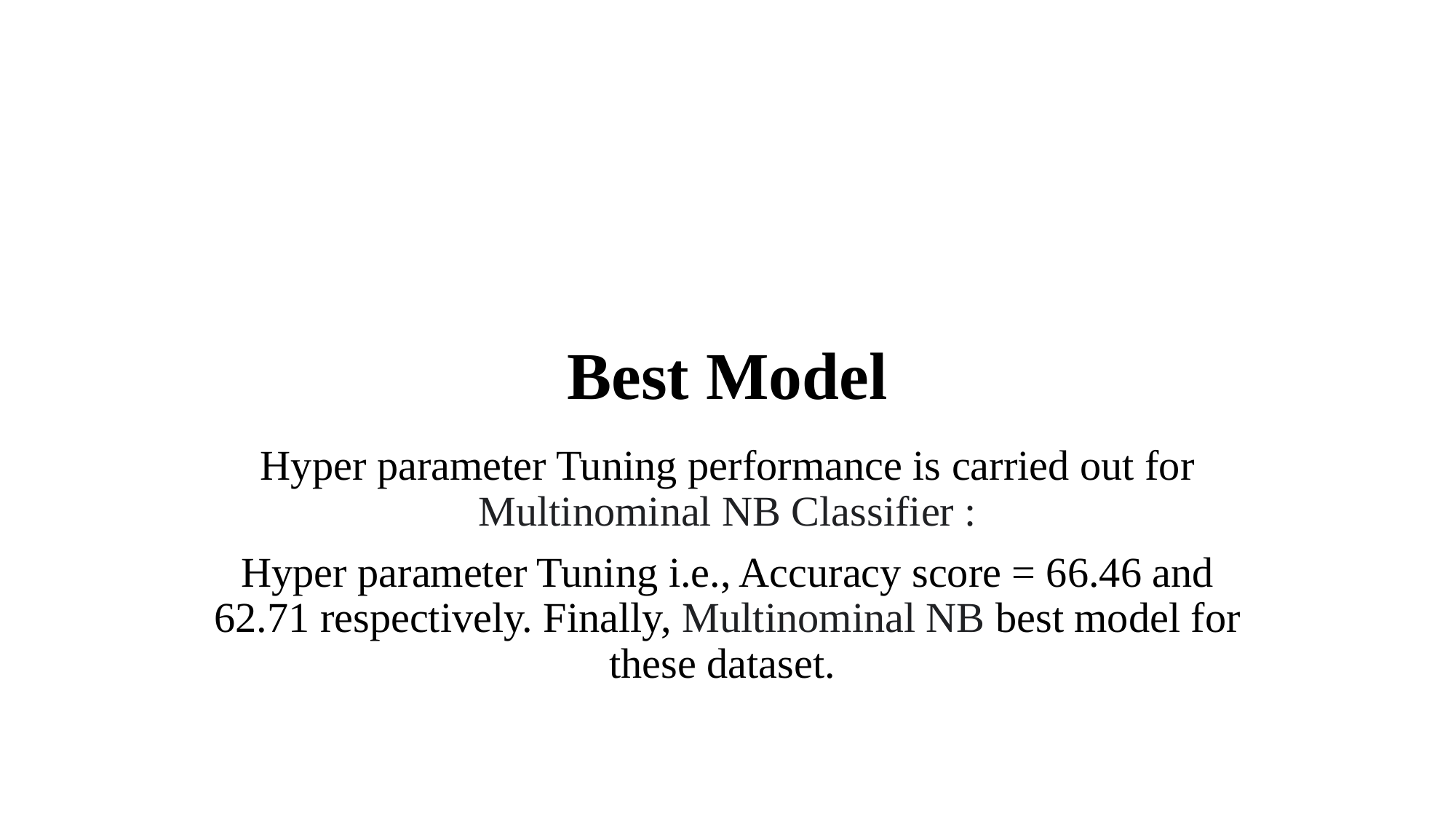

# Best Model
Hyper parameter Tuning performance is carried out for Multinominal NB Classifier :
Hyper parameter Tuning i.e., Accuracy score = 66.46 and 62.71 respectively. Finally, Multinominal NB best model for these dataset.